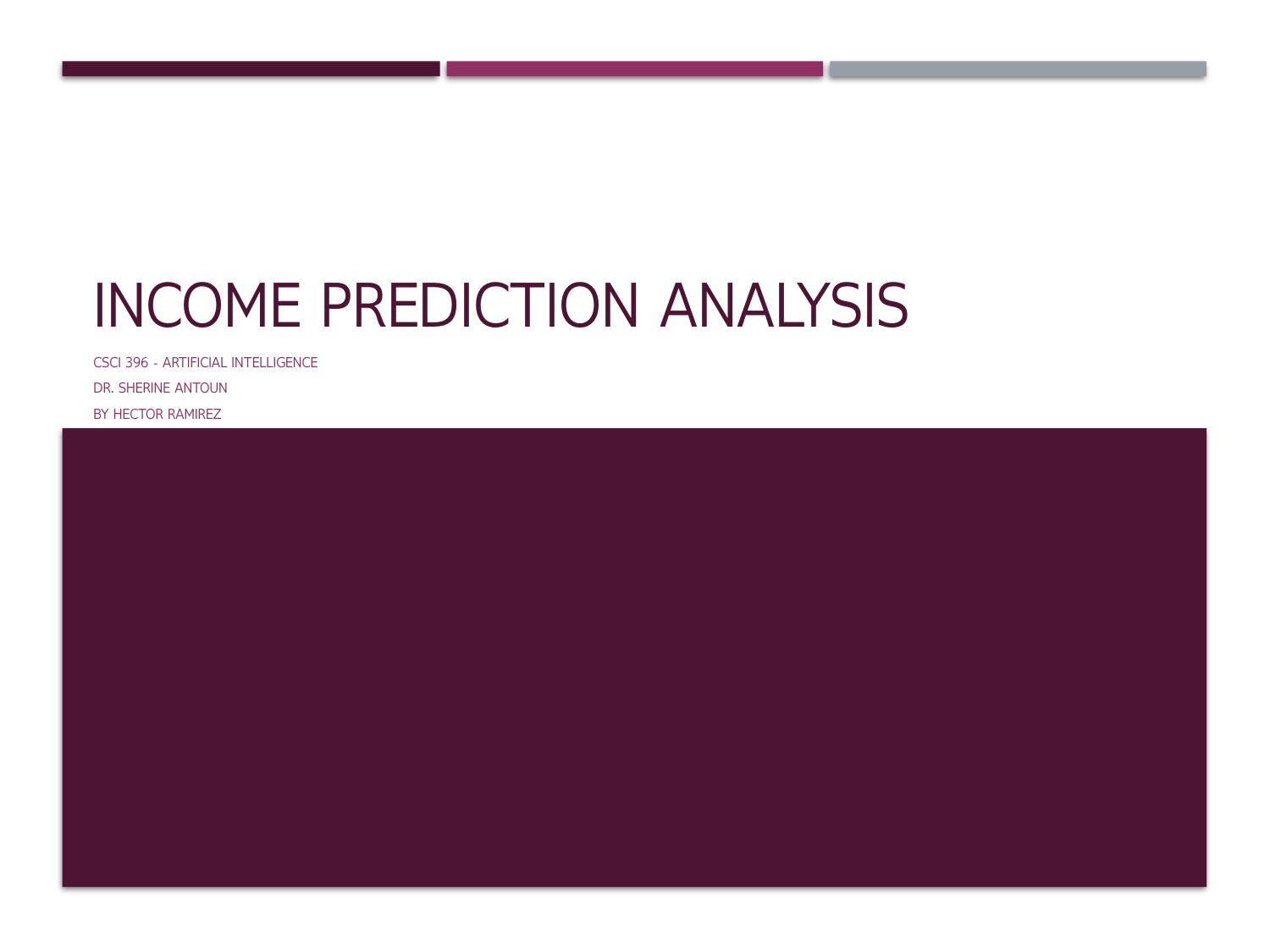

# Income Prediction Analysis
CSCI 396 - Artificial Intelligence
Dr. Sherine Antoun
By Hector Ramirez